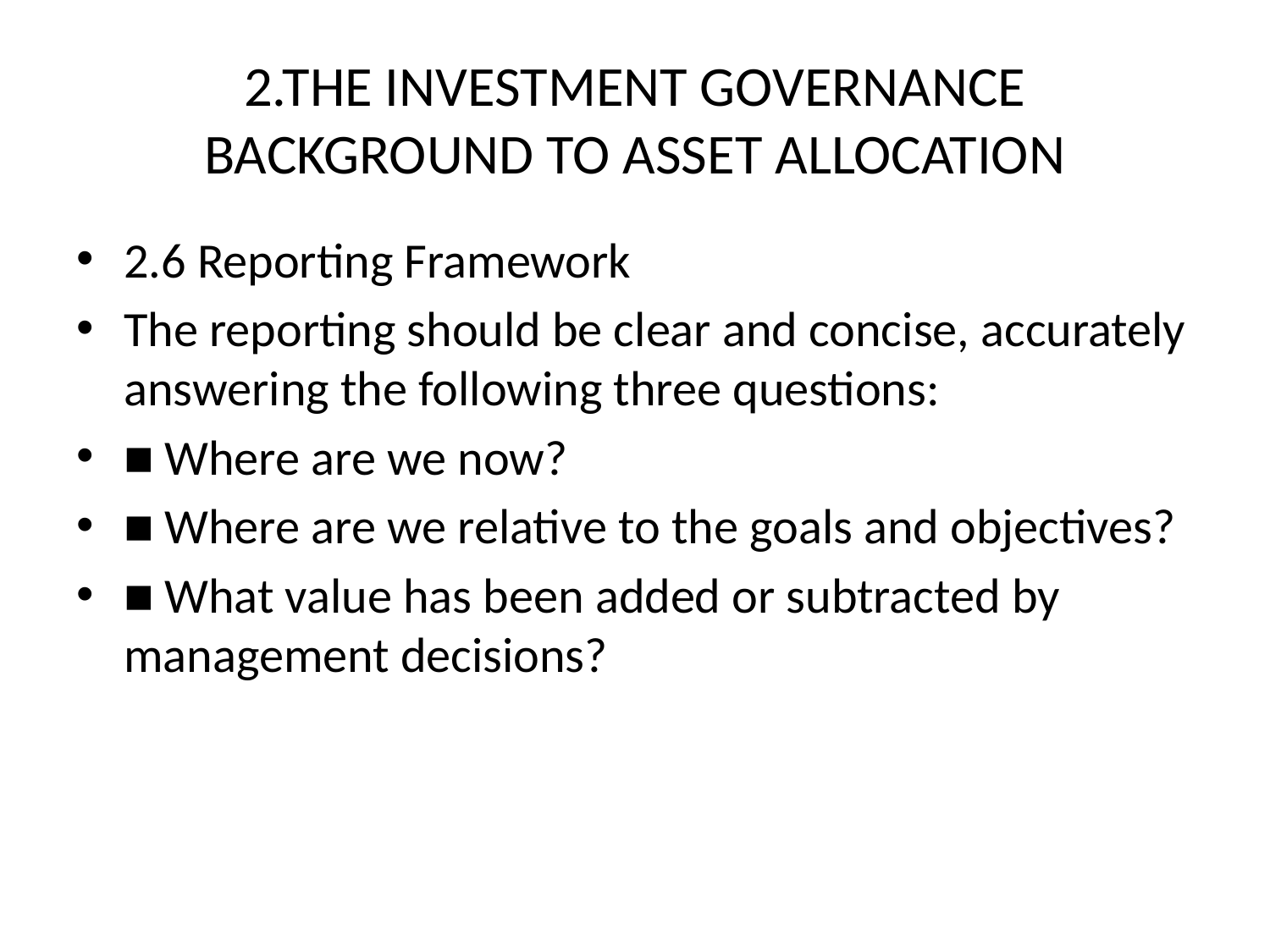

# 2.THE INVESTMENT GOVERNANCE BACKGROUND TO ASSET ALLOCATION
2.6 Reporting Framework
The reporting should be clear and concise, accurately answering the following three questions:
■ Where are we now?
■ Where are we relative to the goals and objectives?
■ What value has been added or subtracted by management decisions?